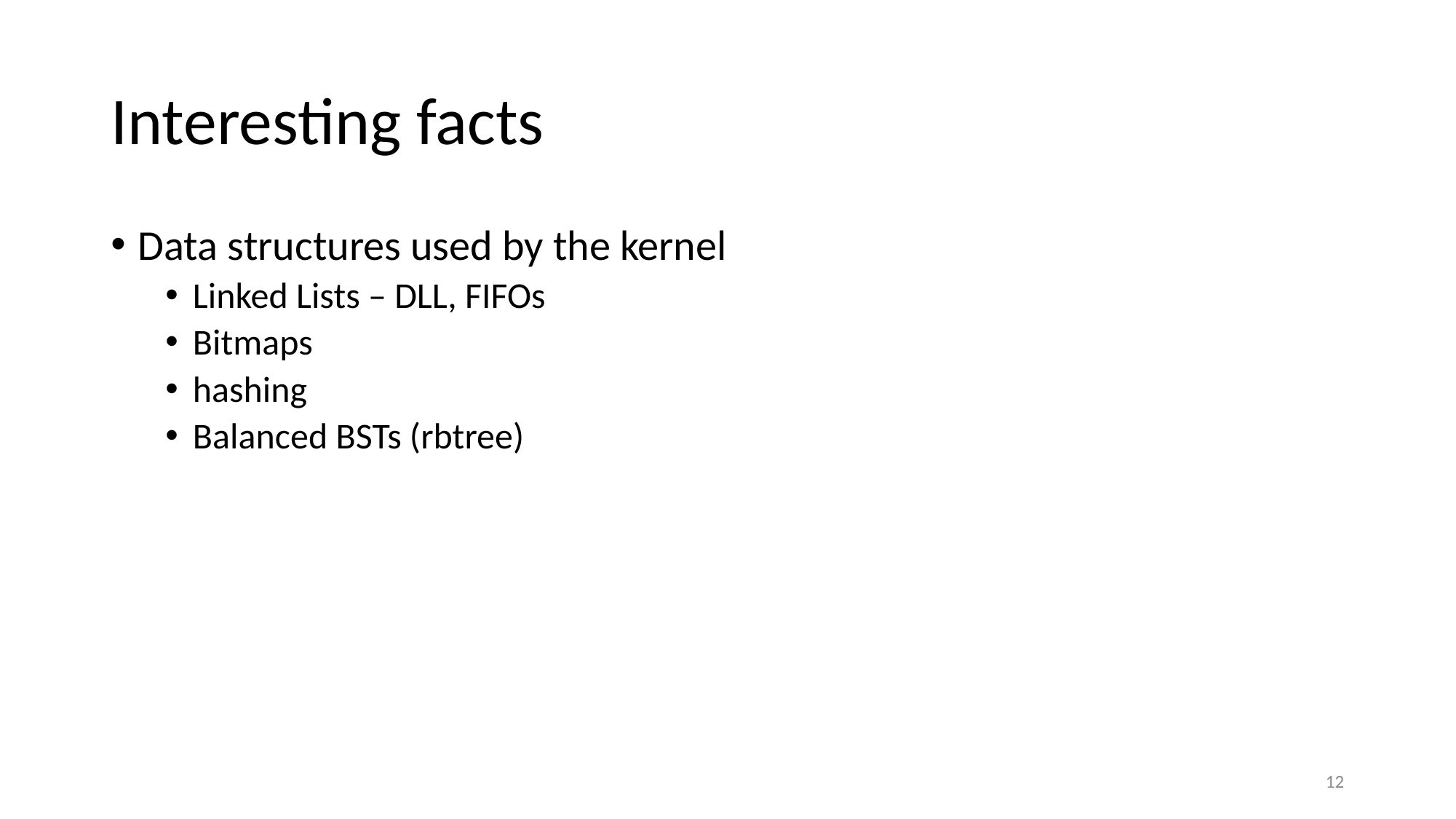

# Interesting facts
Data structures used by the kernel
Linked Lists – DLL, FIFOs
Bitmaps
hashing
Balanced BSTs (rbtree)

12